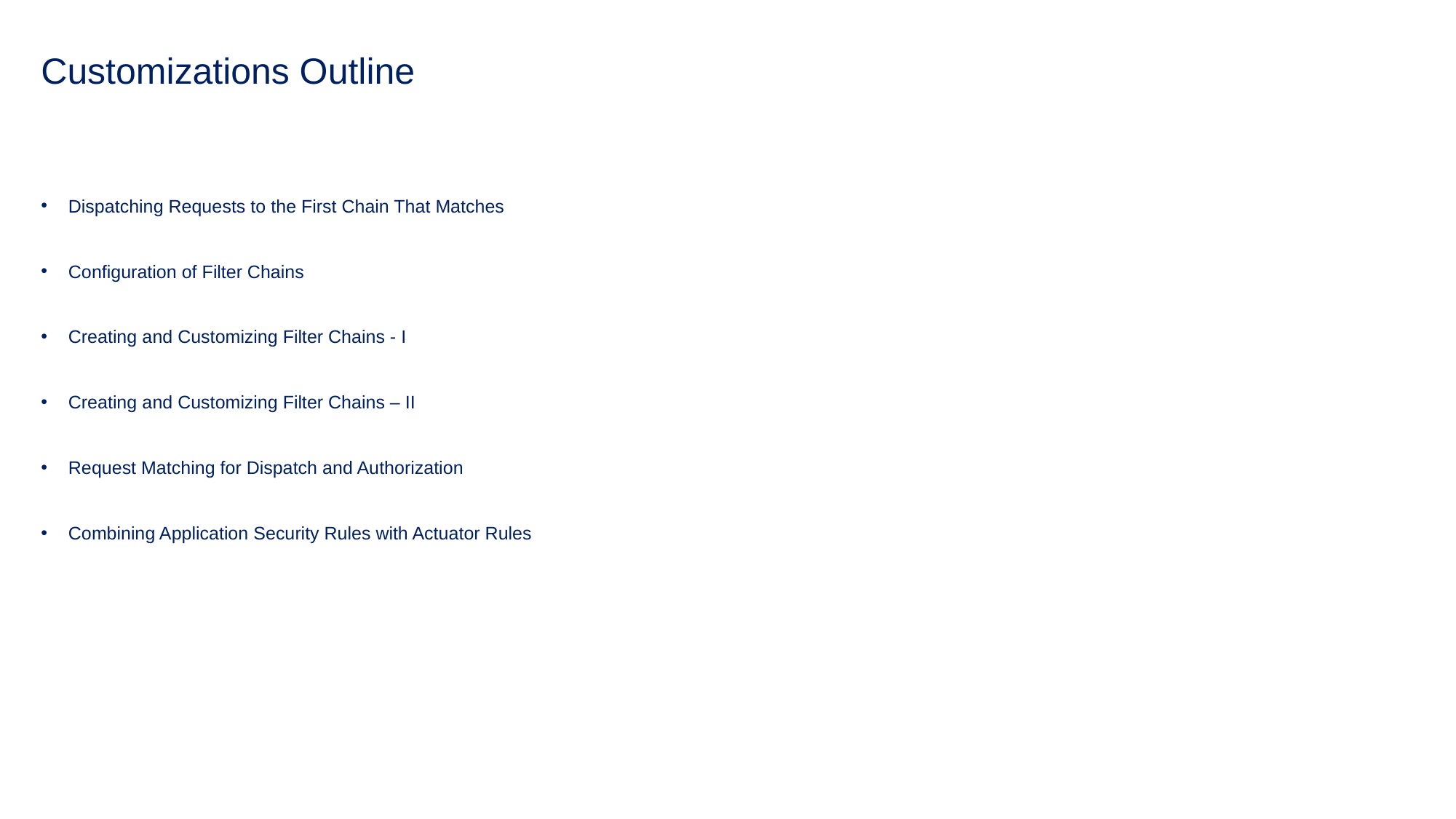

# Customizations Outline
Dispatching Requests to the First Chain That Matches
Configuration of Filter Chains
Creating and Customizing Filter Chains - I
Creating and Customizing Filter Chains – II
Request Matching for Dispatch and Authorization
Combining Application Security Rules with Actuator Rules